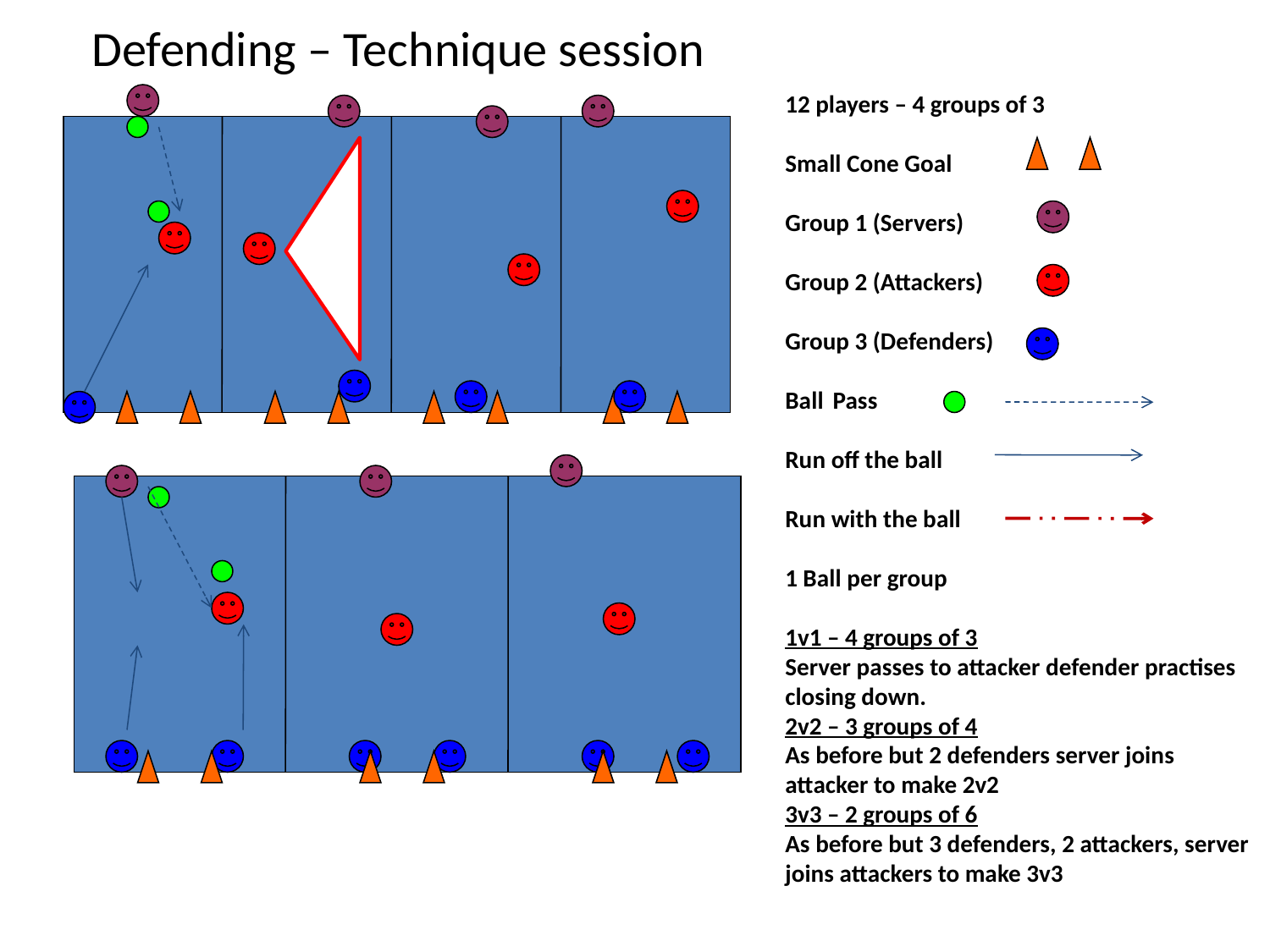

Defending – Technique session
12 players – 4 groups of 3

Small Cone Goal

Group 1 (Servers)

Group 2 (Attackers)

Group 3 (Defenders)

Ball 	Pass

Run off the ball

Run with the ball

1 Ball per group

1v1 – 4 groups of 3
Server passes to attacker defender practises closing down.
2v2 – 3 groups of 4
As before but 2 defenders server joins attacker to make 2v2
3v3 – 2 groups of 6
As before but 3 defenders, 2 attackers, server joins attackers to make 3v3